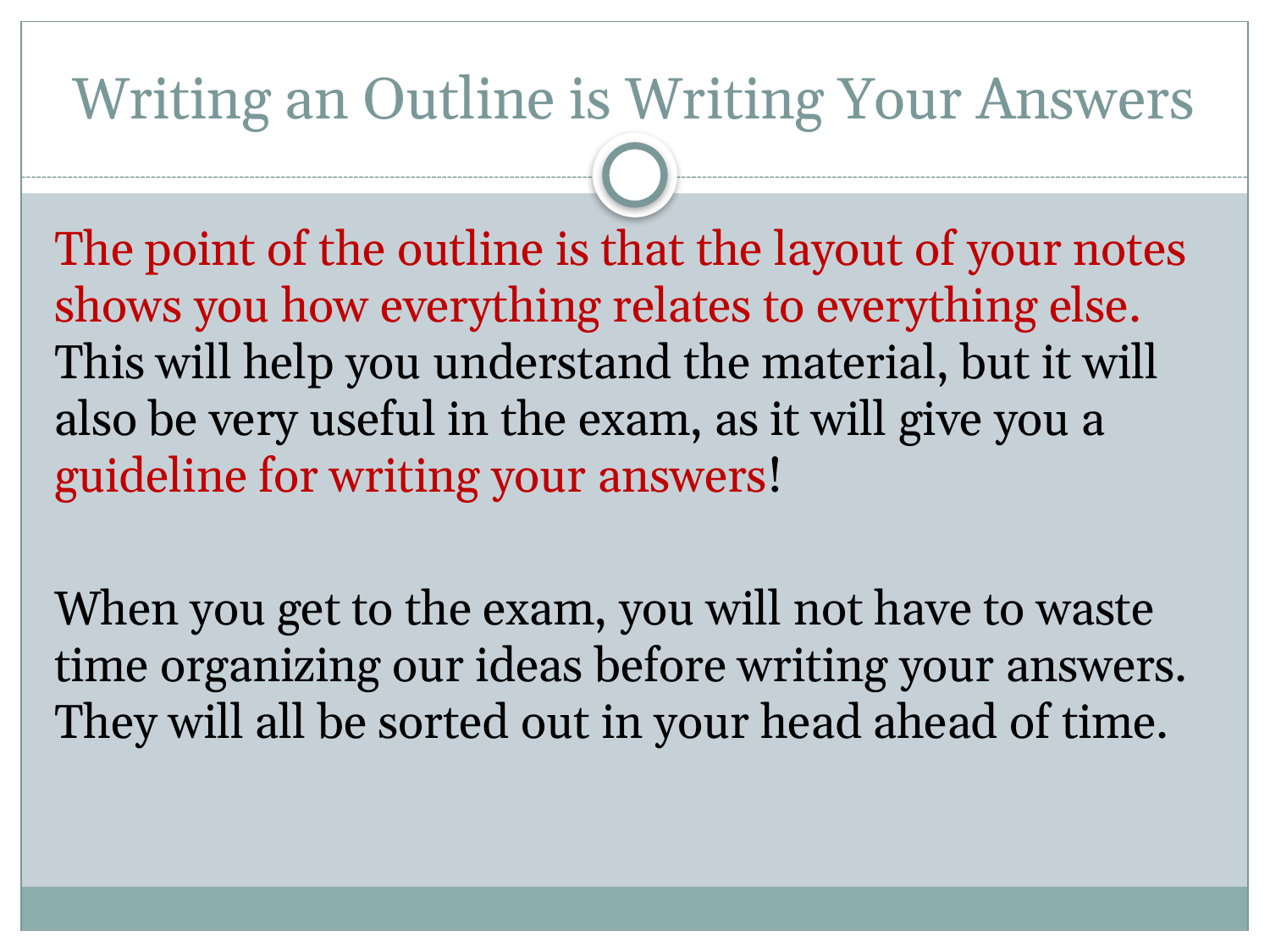

# Writing an Outline is Writing Your Answers
The point of the outline is that the layout of your notes shows you how everything relates to everything else.  This will help you understand the material, but it will also be very useful in the exam, as it will give you a guideline for writing your answers!

When you get to the exam, you will not have to waste time organizing our ideas before writing your answers.  They will all be sorted out in your head ahead of time.